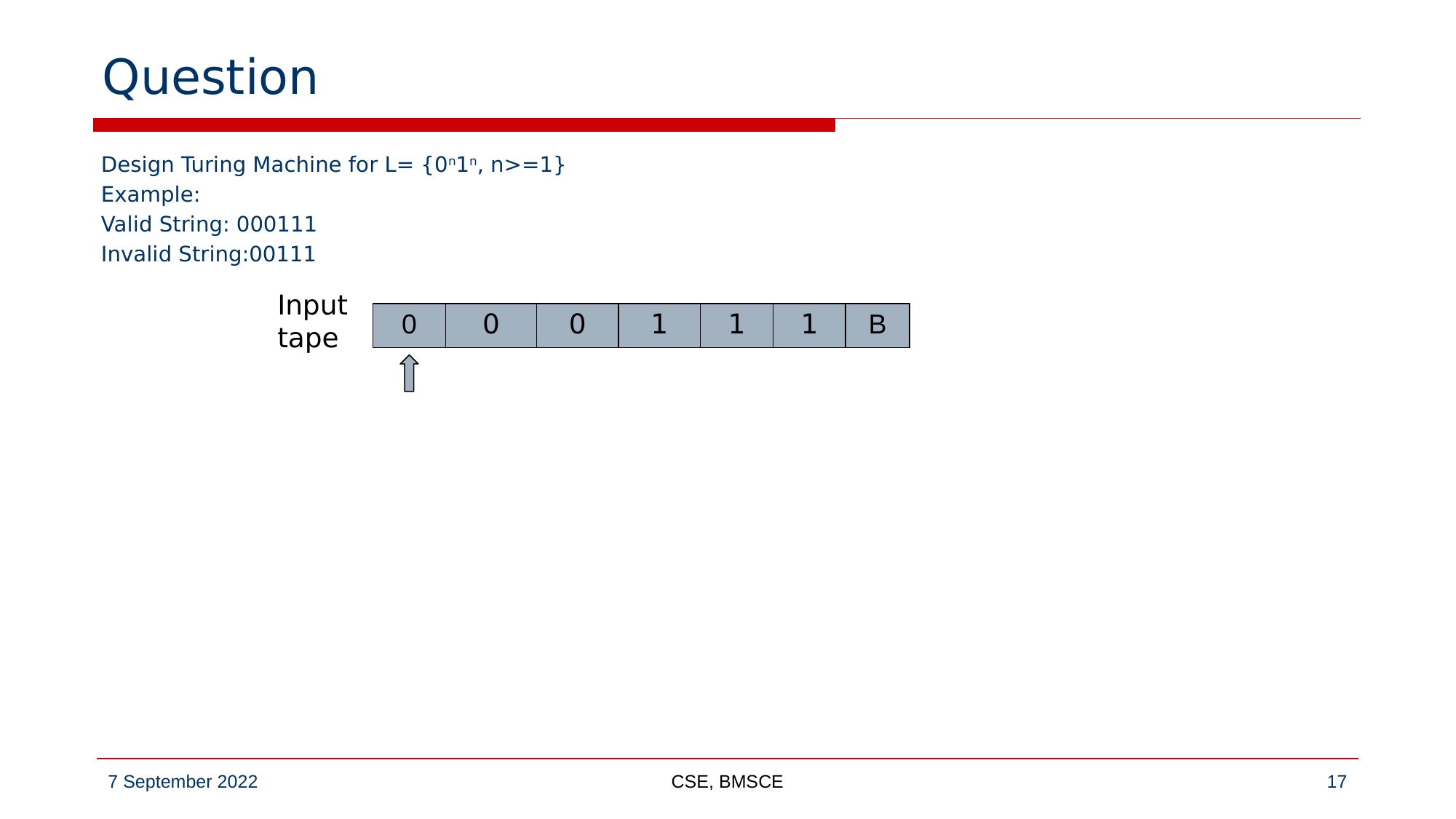

# Question
Design Turing Machine for L= {0n1n, n>=1}
Example:
Valid String: 000111
Invalid String:00111

Input
tape
| 0 | 0 | 0 | 1 | 1 | 1 | B |
| --- | --- | --- | --- | --- | --- | --- |

CSE, BMSCE
17
7 September 2022